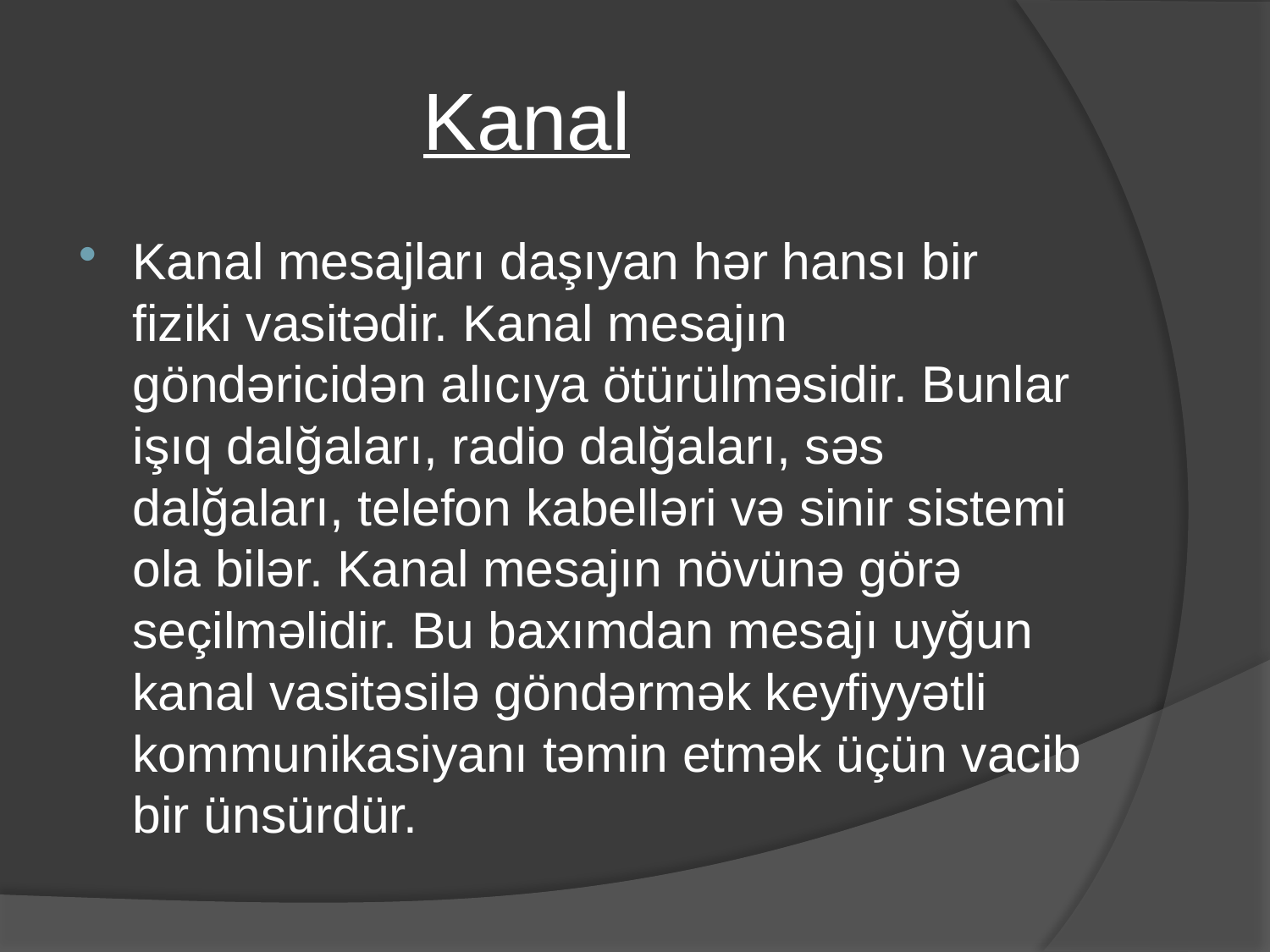

# Kanal
Kanal mesajları daşıyan hər hansı bir fiziki vasitədir. Kanal mesajın göndəricidən alıcıya ötürülməsidir. Bunlar işıq dalğaları, radio dalğaları, səs dalğaları, telefon kabelləri və sinir sistemi ola bilər. Kanal mesajın növünə görə seçilməlidir. Bu baxımdan mesajı uyğun kanal vasitəsilə göndərmək keyfiyyətli kommunikasiyanı təmin etmək üçün vacib bir ünsürdür.